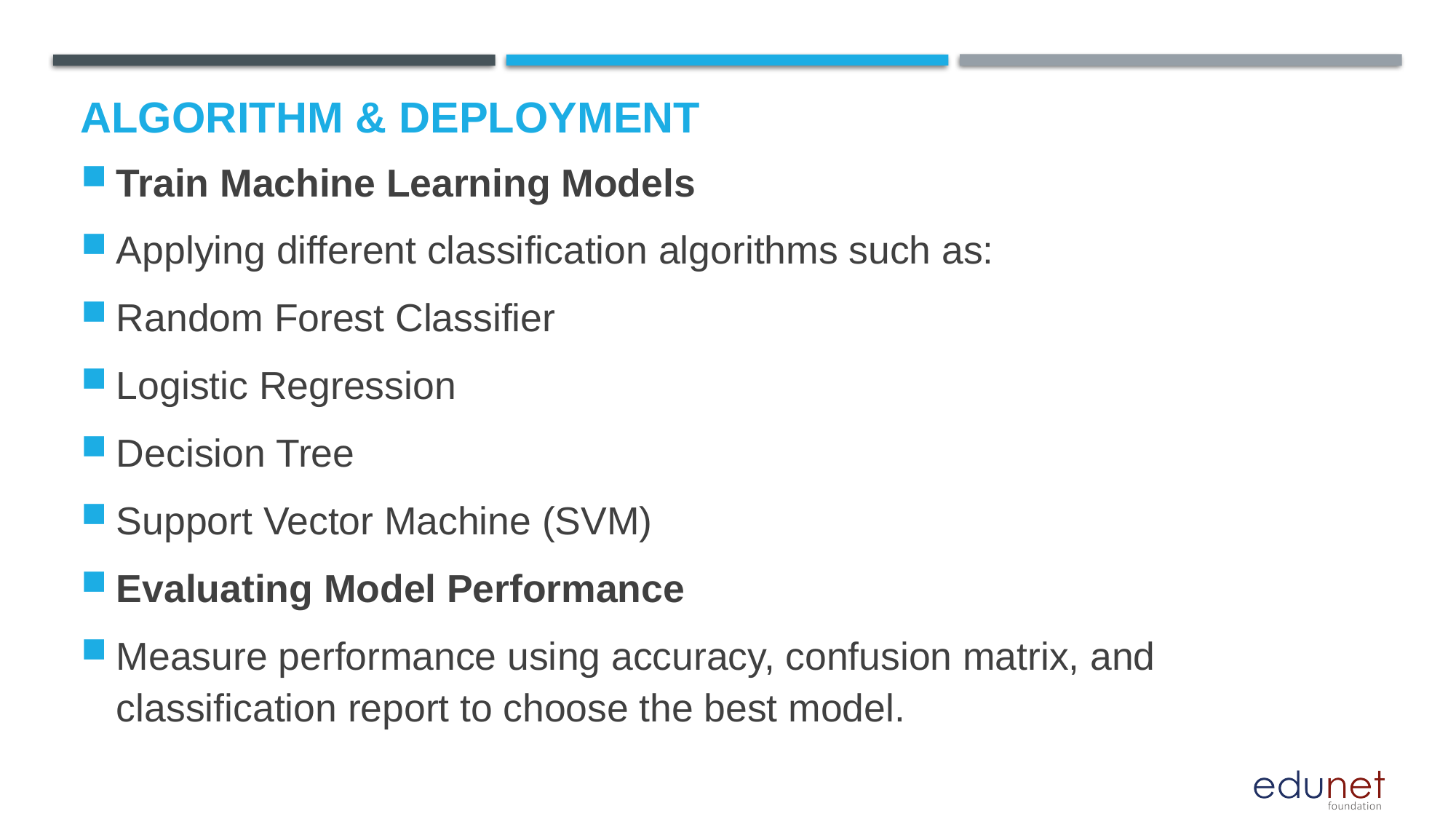

# Algorithm & Deployment
Train Machine Learning Models
Applying different classification algorithms such as:
Random Forest Classifier
Logistic Regression
Decision Tree
Support Vector Machine (SVM)
Evaluating Model Performance
Measure performance using accuracy, confusion matrix, and classification report to choose the best model.